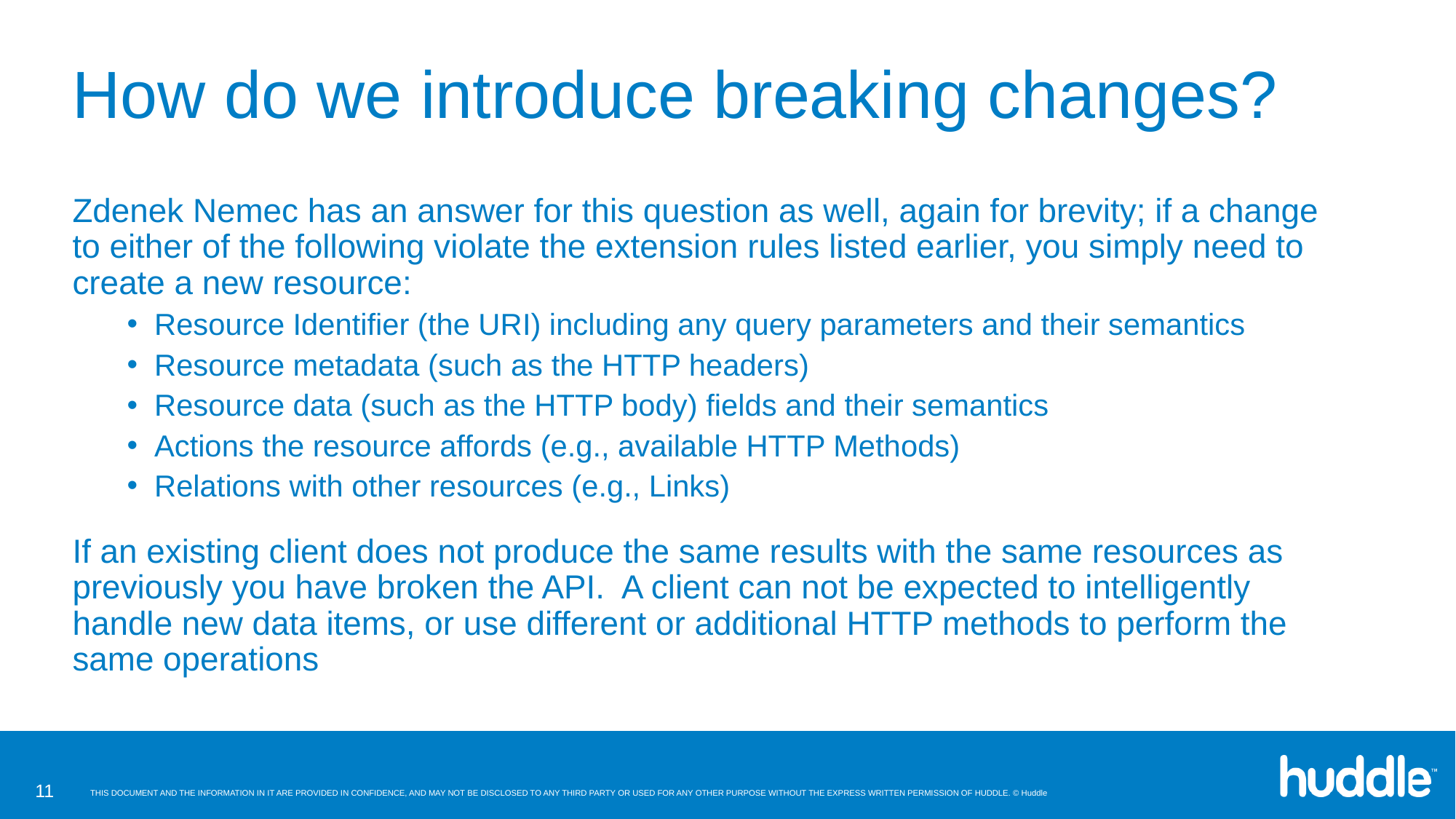

# How do we introduce breaking changes?
Zdenek Nemec has an answer for this question as well, again for brevity; if a change to either of the following violate the extension rules listed earlier, you simply need to create a new resource:
Resource Identifier (the URI) including any query parameters and their semantics
Resource metadata (such as the HTTP headers)
Resource data (such as the HTTP body) fields and their semantics
Actions the resource affords (e.g., available HTTP Methods)
Relations with other resources (e.g., Links)

If an existing client does not produce the same results with the same resources as previously you have broken the API.  A client can not be expected to intelligently handle new data items, or use different or additional HTTP methods to perform the same operations